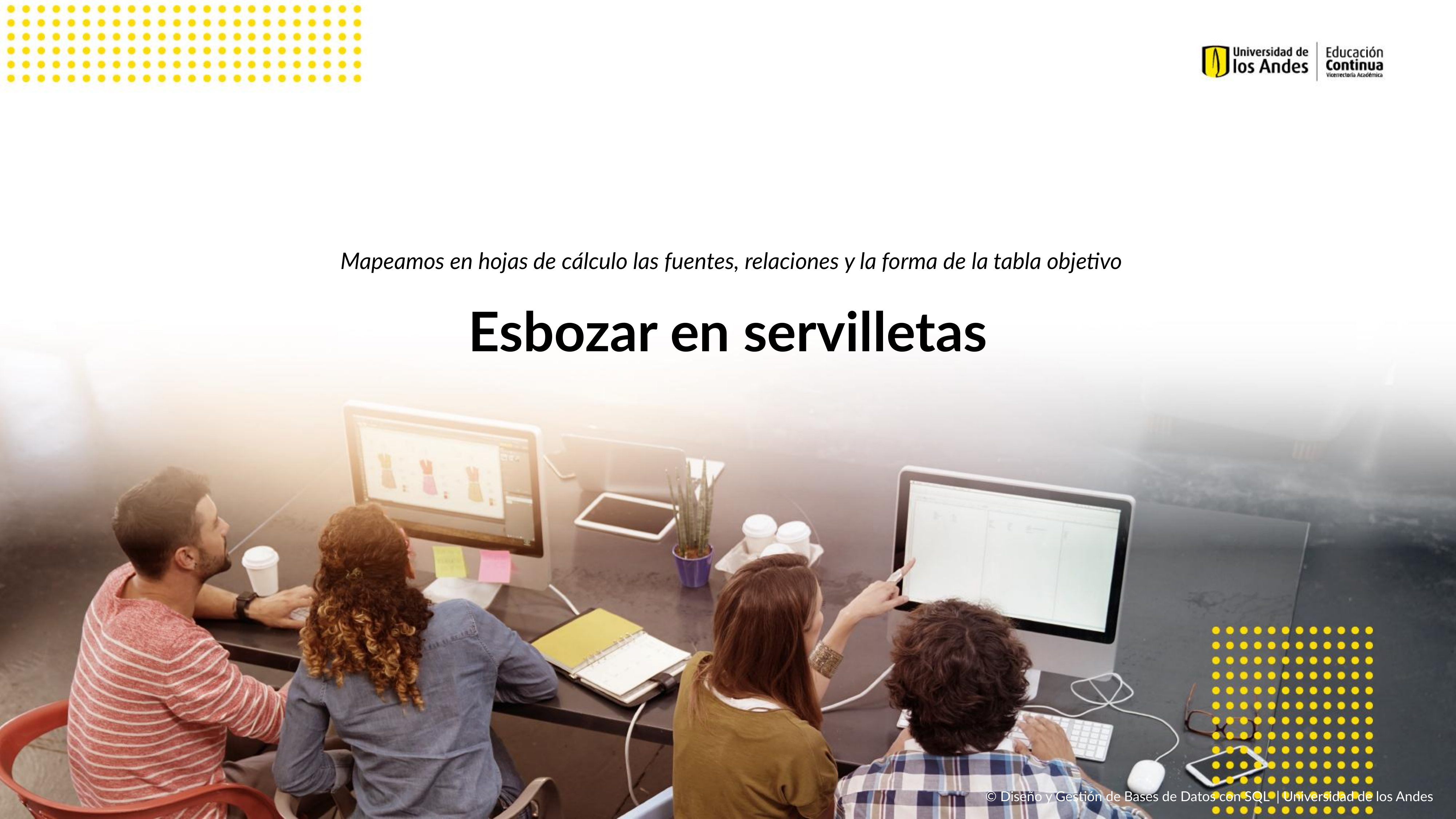

Mapeamos en hojas de cálculo las fuentes, relaciones y la forma de la tabla objetivo
Esbozar en servilletas
© Diseño y Gestión de Bases de Datos con SQL  | Universidad de los Andes